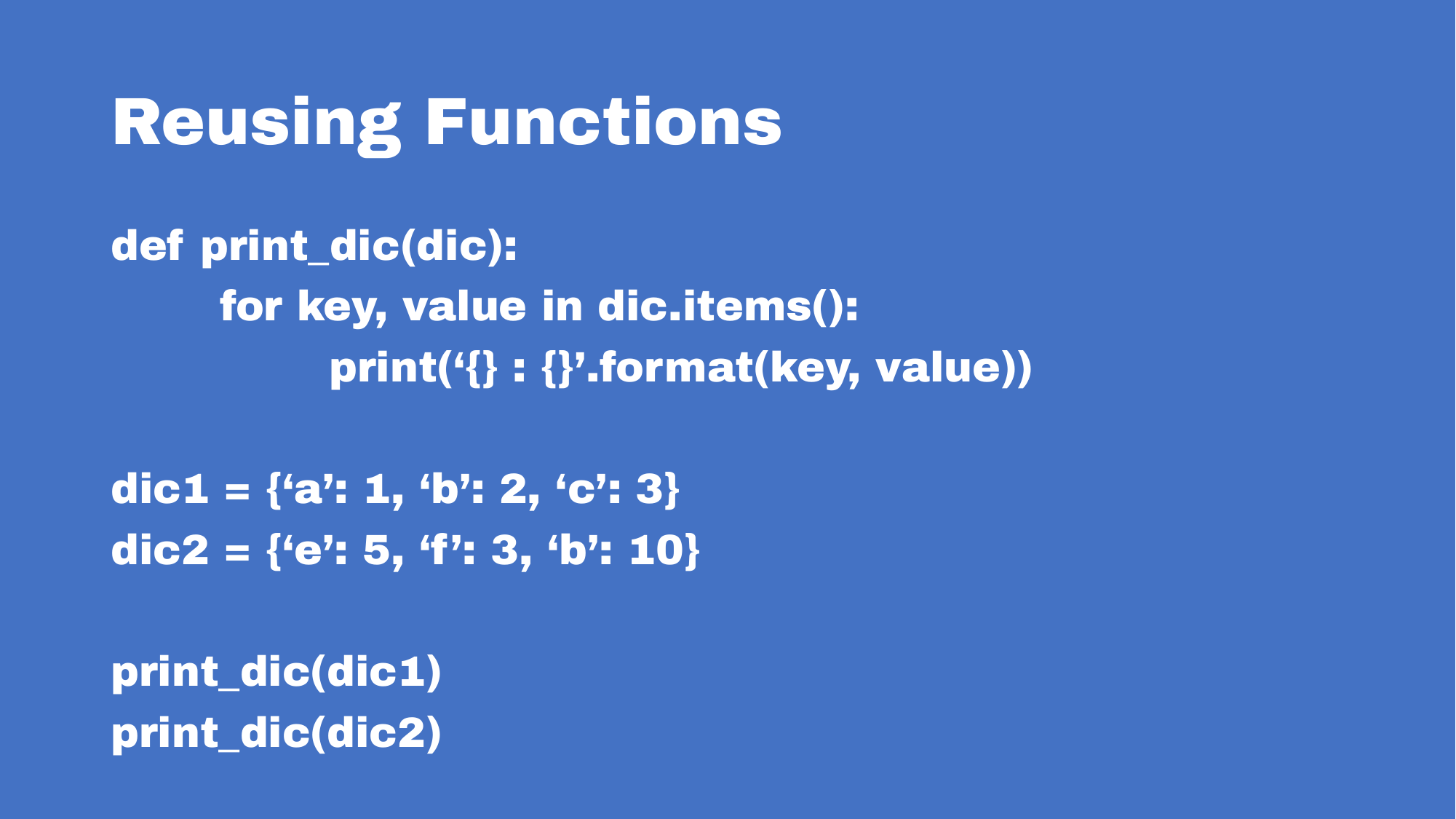

# Reusing Functions
def print_dic(dic):
	for key, value in dic.items():
		print(‘{} : {}’.format(key, value))

dic1 = {‘a’: 1, ‘b’: 2, ‘c’: 3}
dic2 = {‘e’: 5, ‘f’: 3, ‘b’: 10}

print_dic(dic1)
print_dic(dic2)